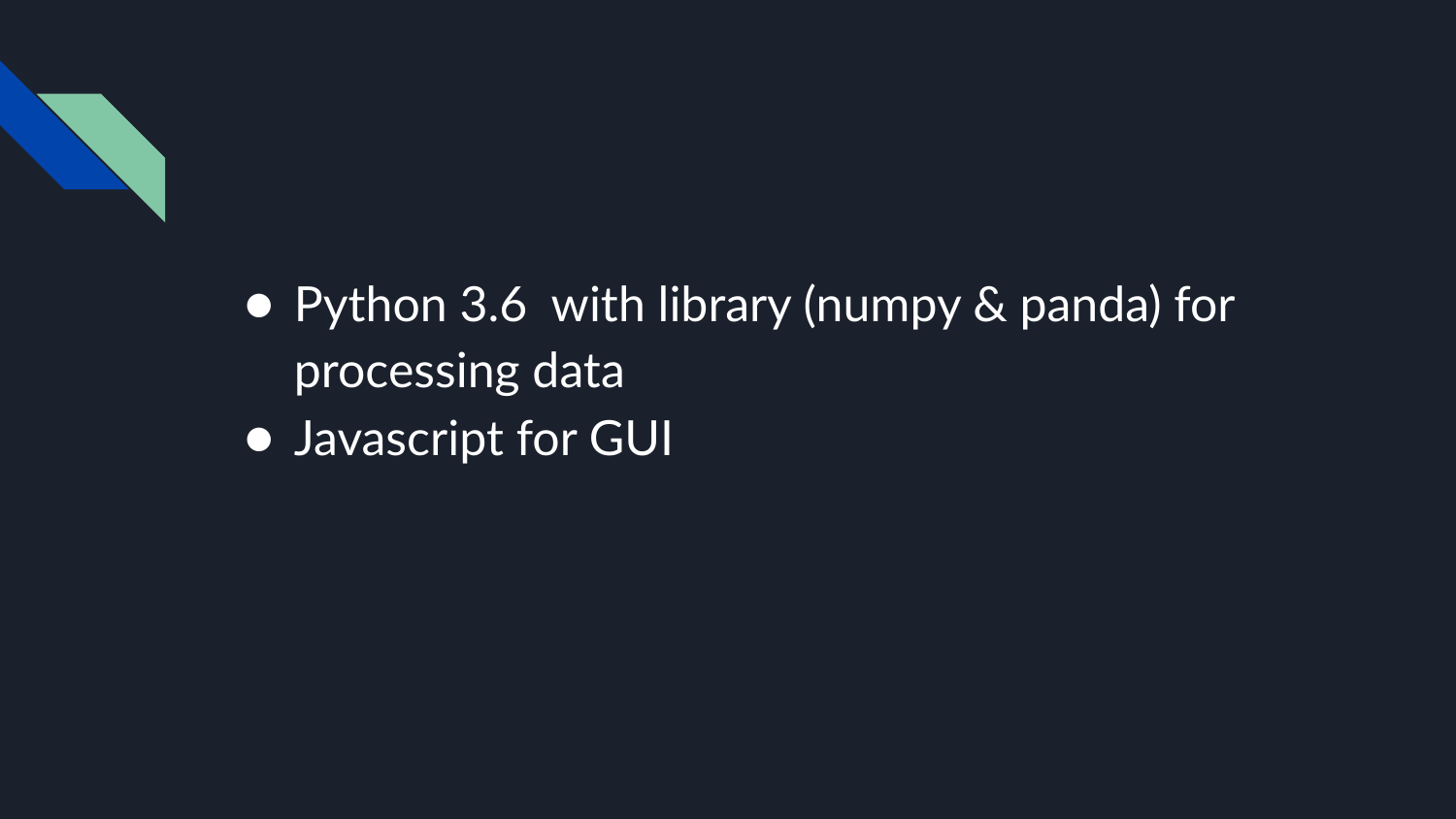

Python 3.6  with library (numpy & panda) for processing data
Javascript for GUI